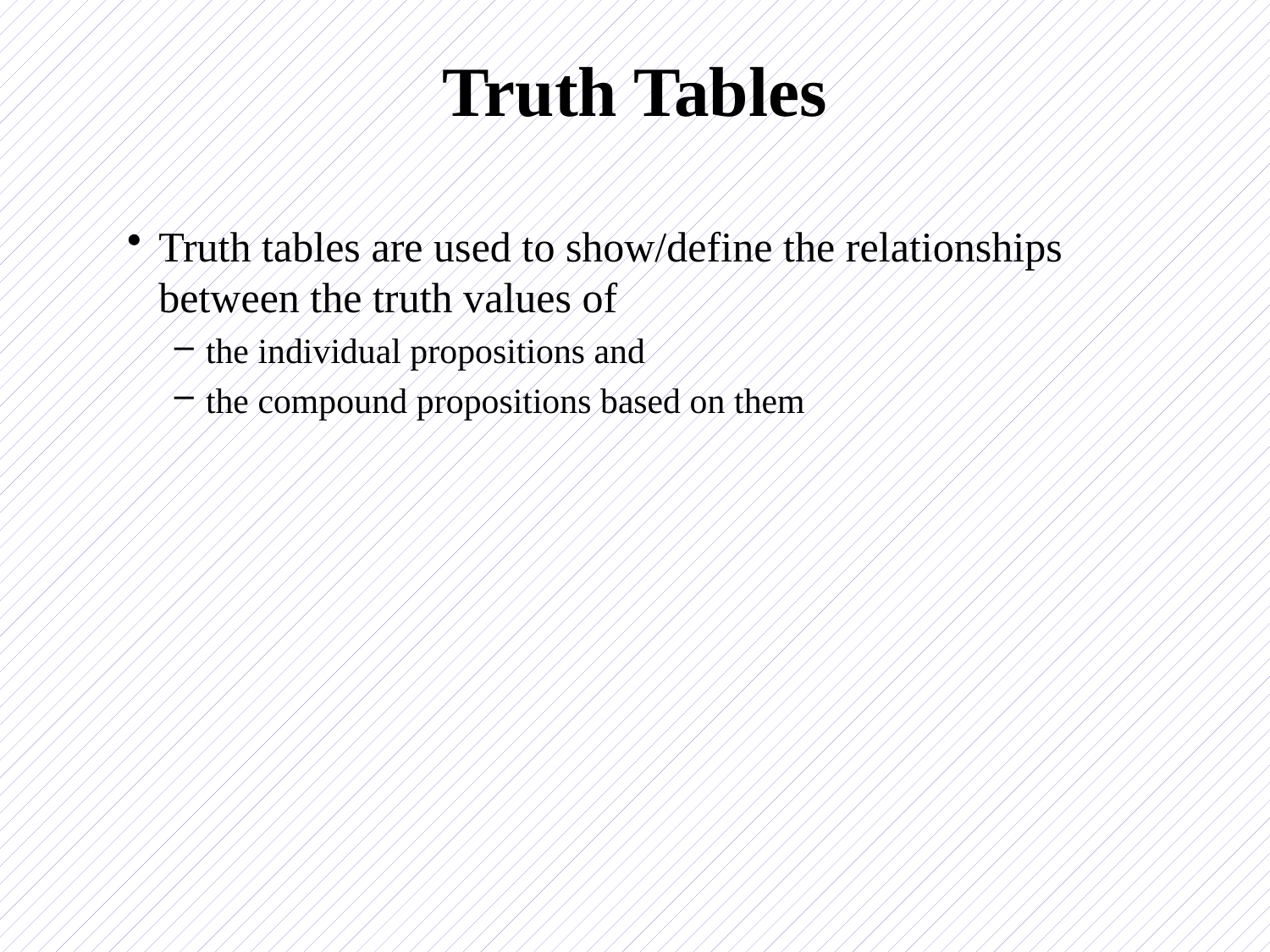

# Truth Tables
Truth tables are used to show/define the relationships between the truth values of
the individual propositions and
the compound propositions based on them